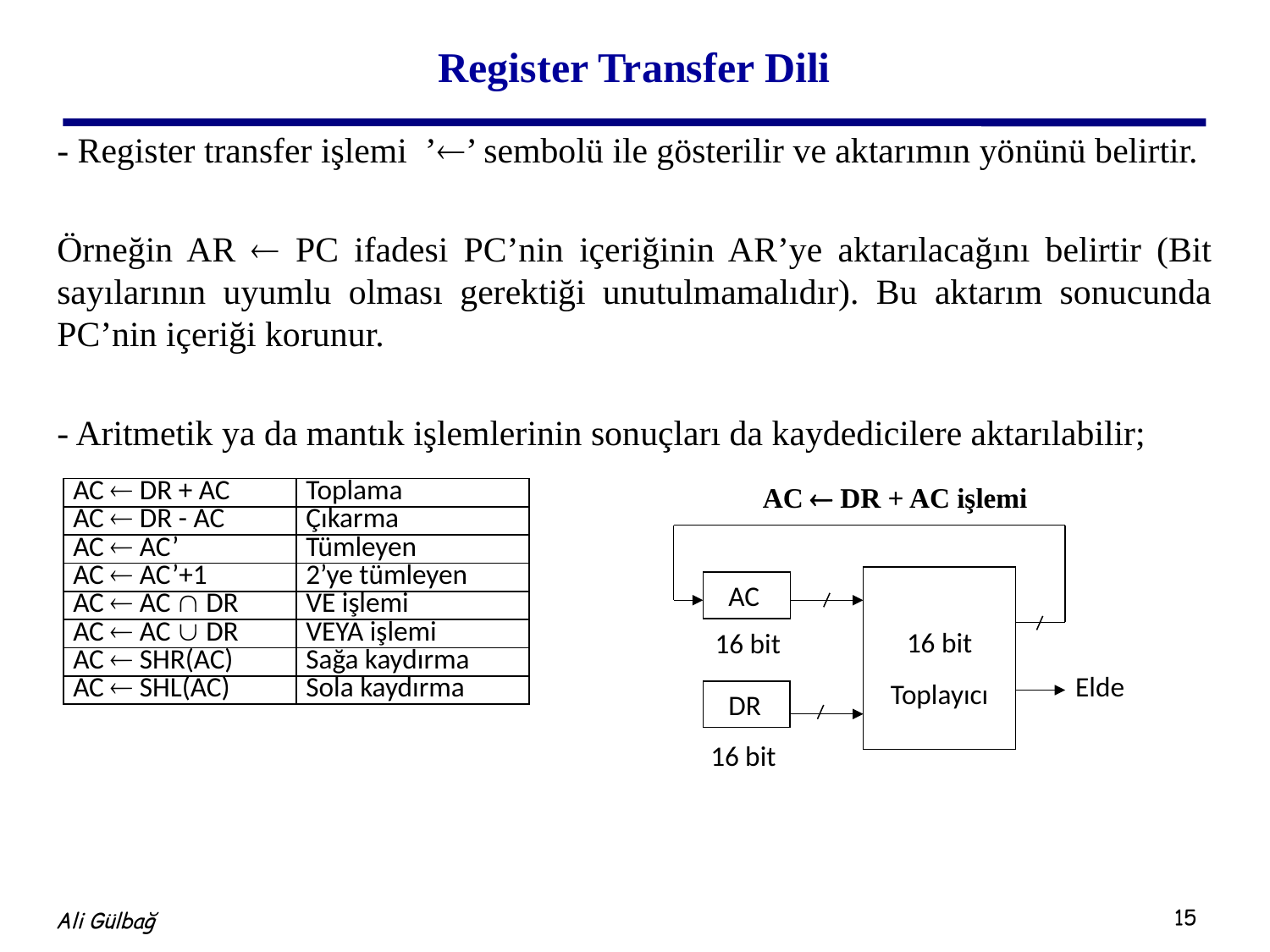

# Register Transfer Dili
- Register transfer işlemi  ’←’ sembolü ile gösterilir ve aktarımın yönünü belirtir.

Örneğin AR ← PC ifadesi PC’nin içeriğinin AR’ye aktarılacağını belirtir (Bit sayılarının uyumlu olması gerektiği unutulmamalıdır). Bu aktarım sonucunda PC’nin içeriği korunur.

- Aritmetik ya da mantık işlemlerinin sonuçları da kaydedicilere aktarılabilir;

AC ← DR + AC işlemi
| AC ← DR + AC | Toplama |
| --- | --- |
| AC ← DR - AC | Çıkarma |
| AC ← AC’ | Tümleyen |
| AC ← AC’+1 | 2’ye tümleyen |
| AC ← AC ∩ DR | VE işlemi |
| AC ← AC ∪ DR | VEYA işlemi |
| AC ← SHR(AC) | Sağa kaydırma |
| AC ← SHL(AC) | Sola kaydırma |

16 bit
Toplayıcı
  AC
 16 bit
Elde
  DR
16 bit